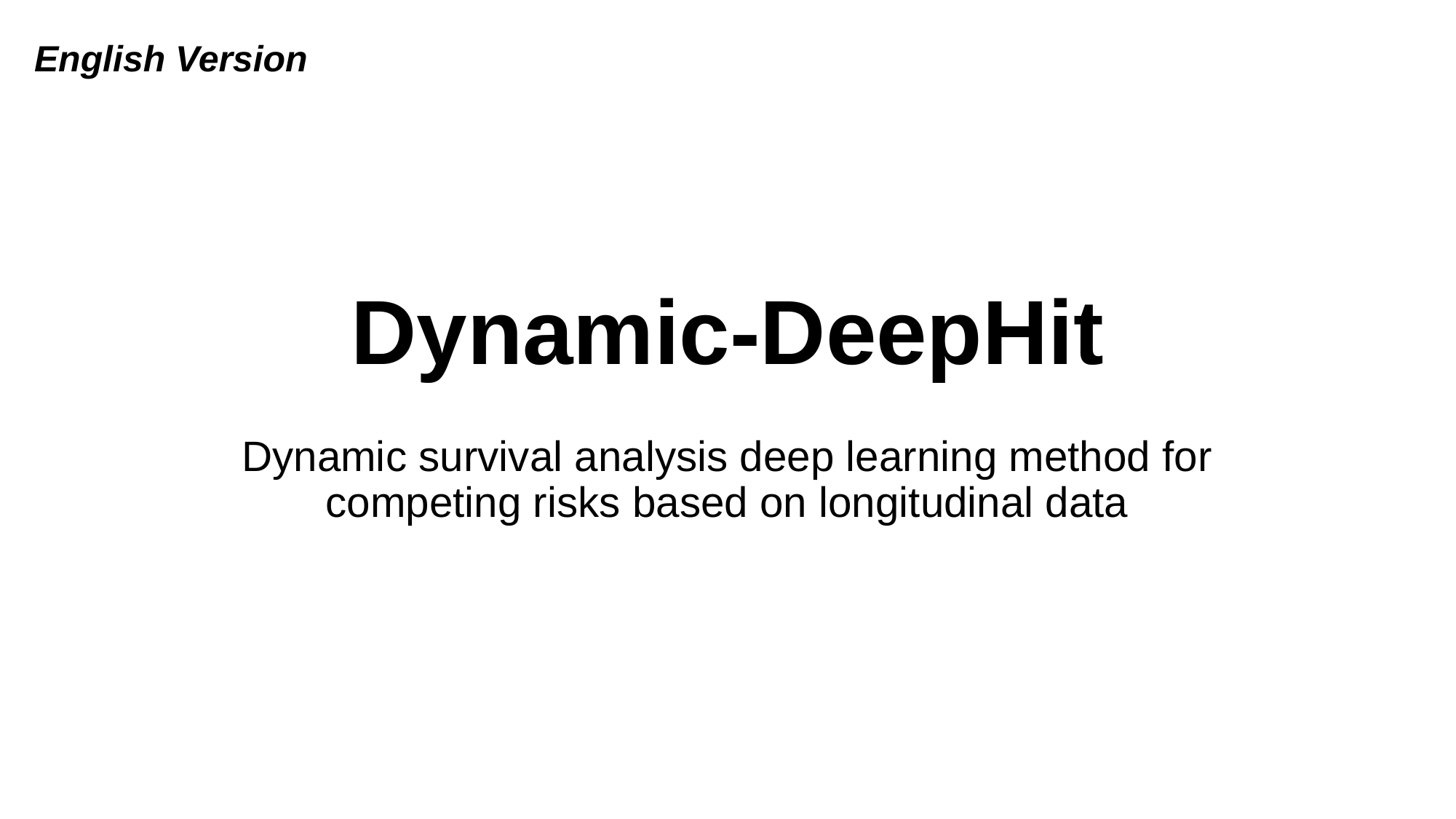

English Version
# Dynamic-DeepHit
Dynamic survival analysis deep learning method for competing risks based on longitudinal data